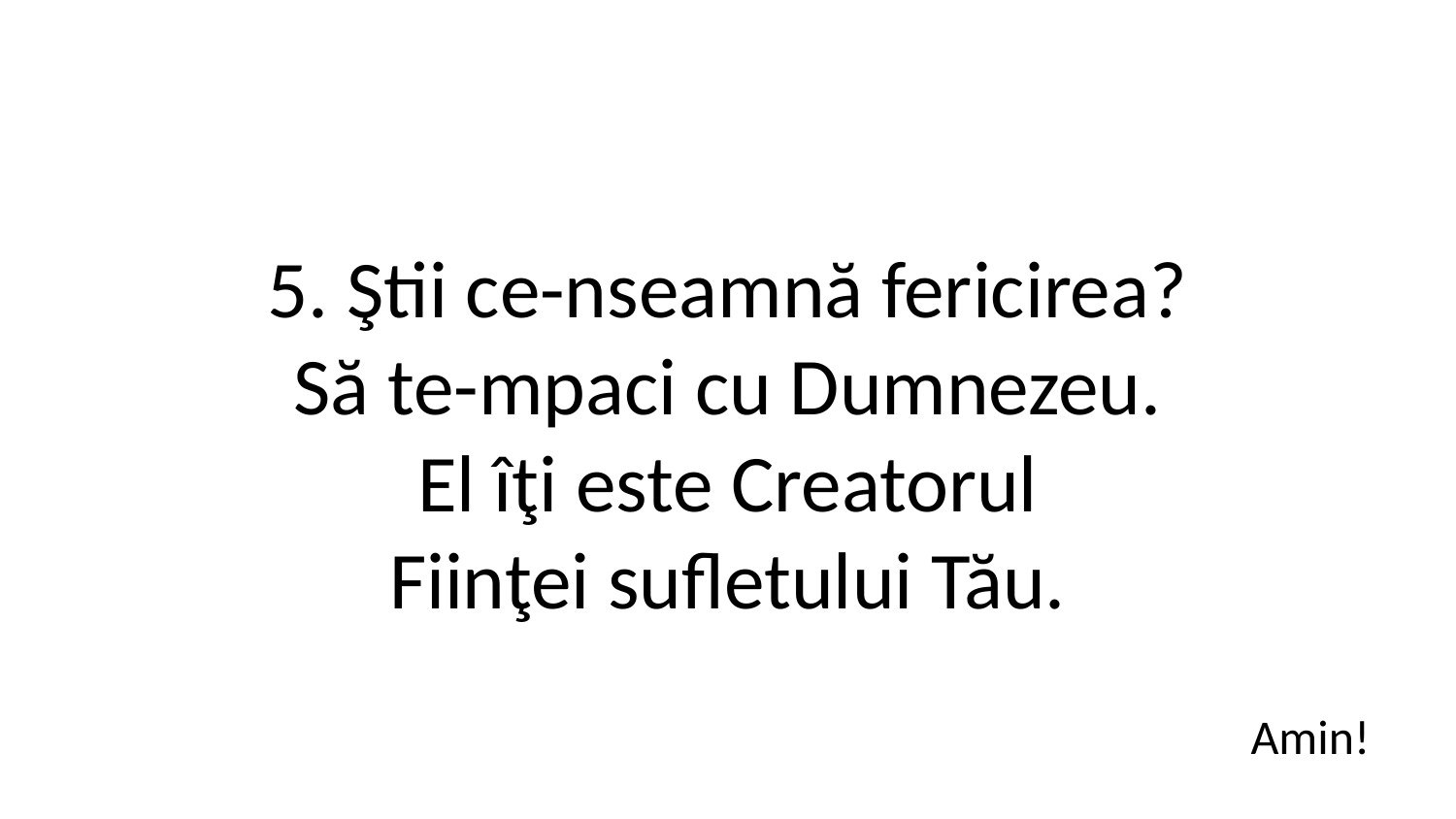

5. Ştii ce-nseamnă fericirea?
Să te-mpaci cu Dumnezeu.
El îţi este Creatorul
Fiinţei sufletului Tău.

Amin!